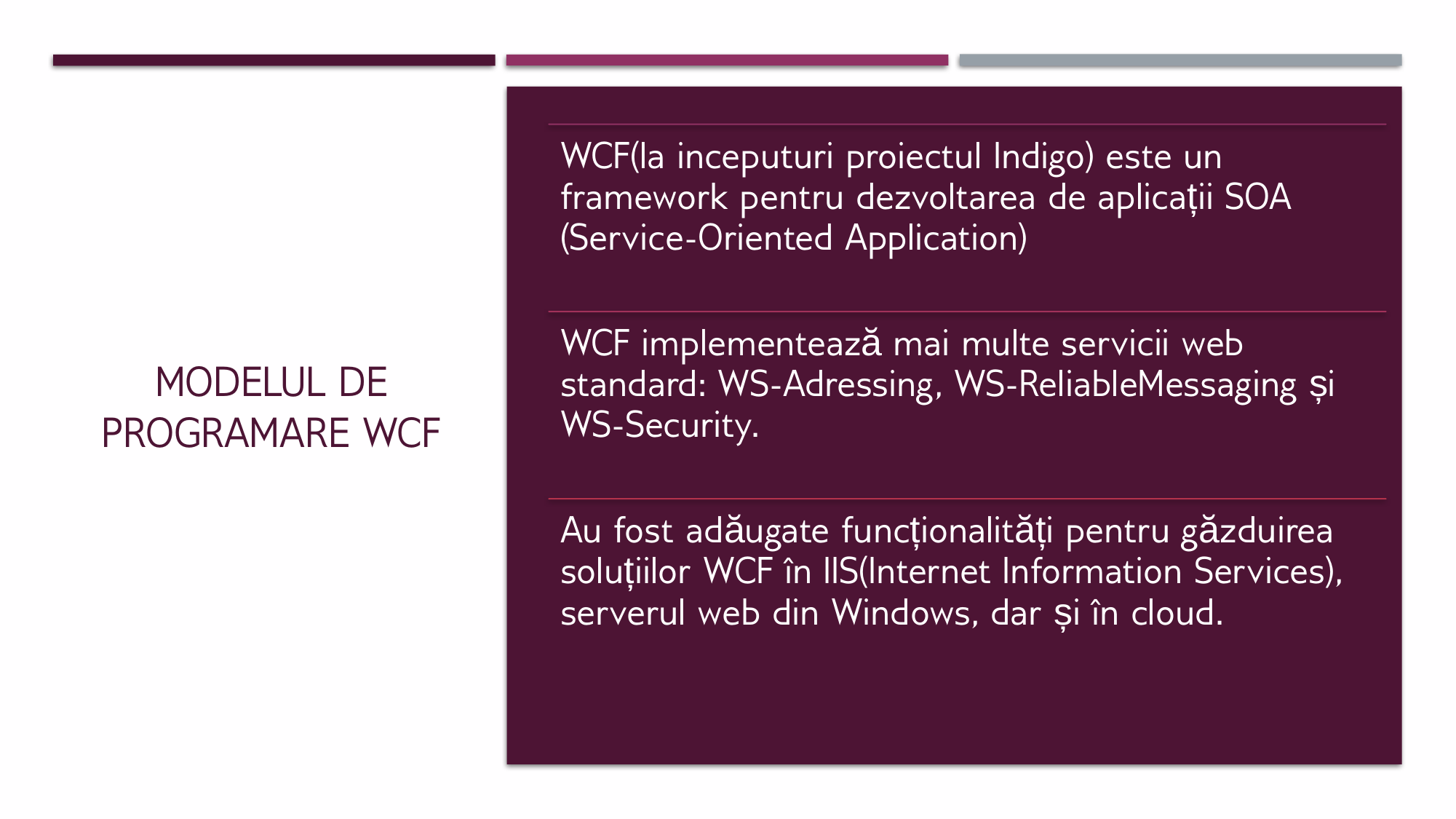

# Modelul de programare WCF
WCF(la inceputuri proiectul Indigo) este un framework pentru dezvoltarea de aplicații SOA (Service-Oriented Application)
WCF implementează mai multe servicii web standard: WS-Adressing, WS-ReliableMessaging și WS-Security.
Au fost adăugate funcționalități pentru găzduirea soluțiilor WCF în IIS(Internet Information Services), serverul web din Windows, dar și în cloud.